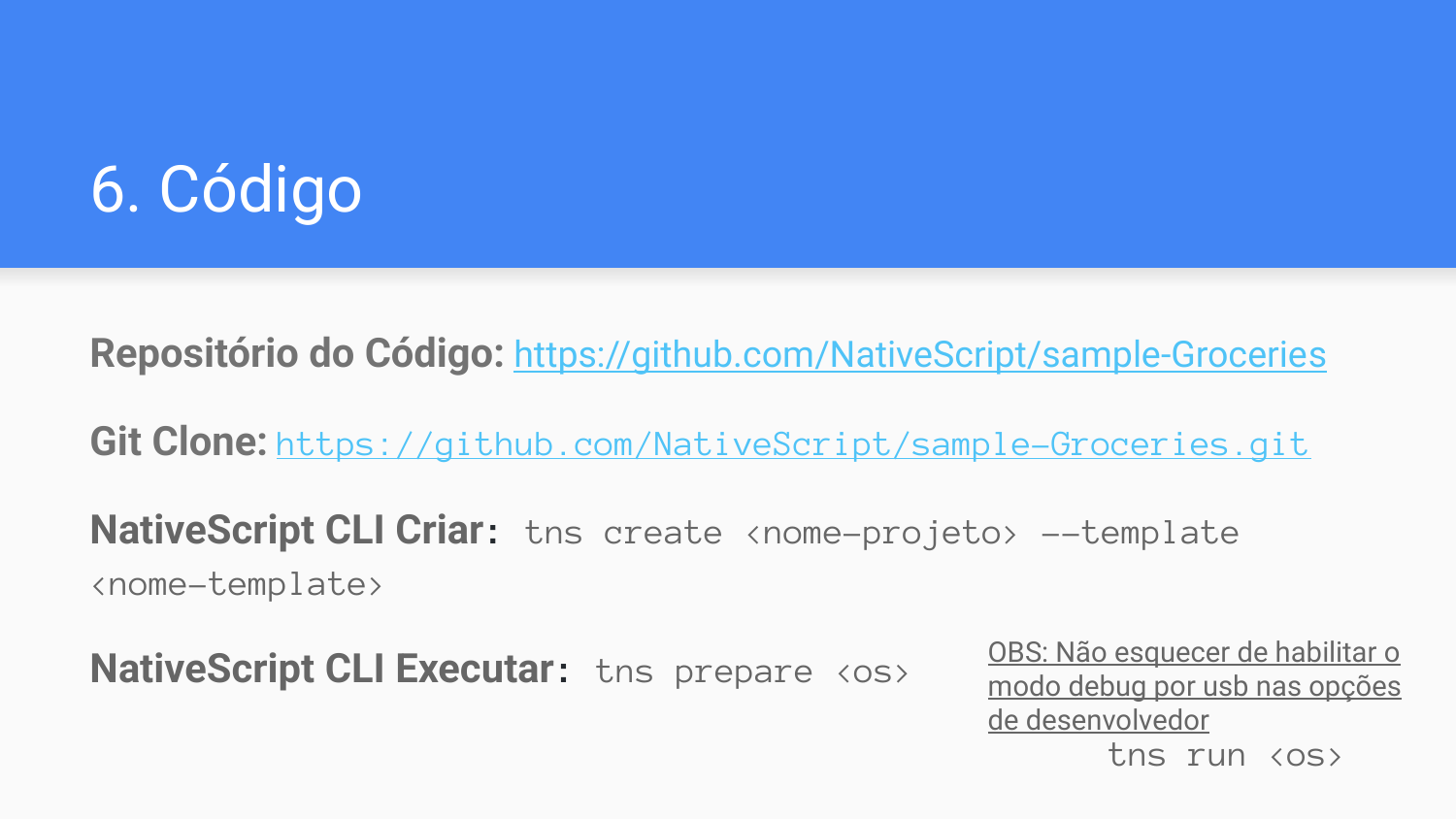

# 6. Código
Repositório do Código: https://github.com/NativeScript/sample-Groceries
Git Clone: https://github.com/NativeScript/sample-Groceries.git
NativeScript CLI Criar: tns create <nome-projeto> --template <nome-template>
NativeScript CLI Executar: tns prepare <os>
							tns run <os>

OBS: Não esquecer de habilitar o modo debug por usb nas opções de desenvolvedor